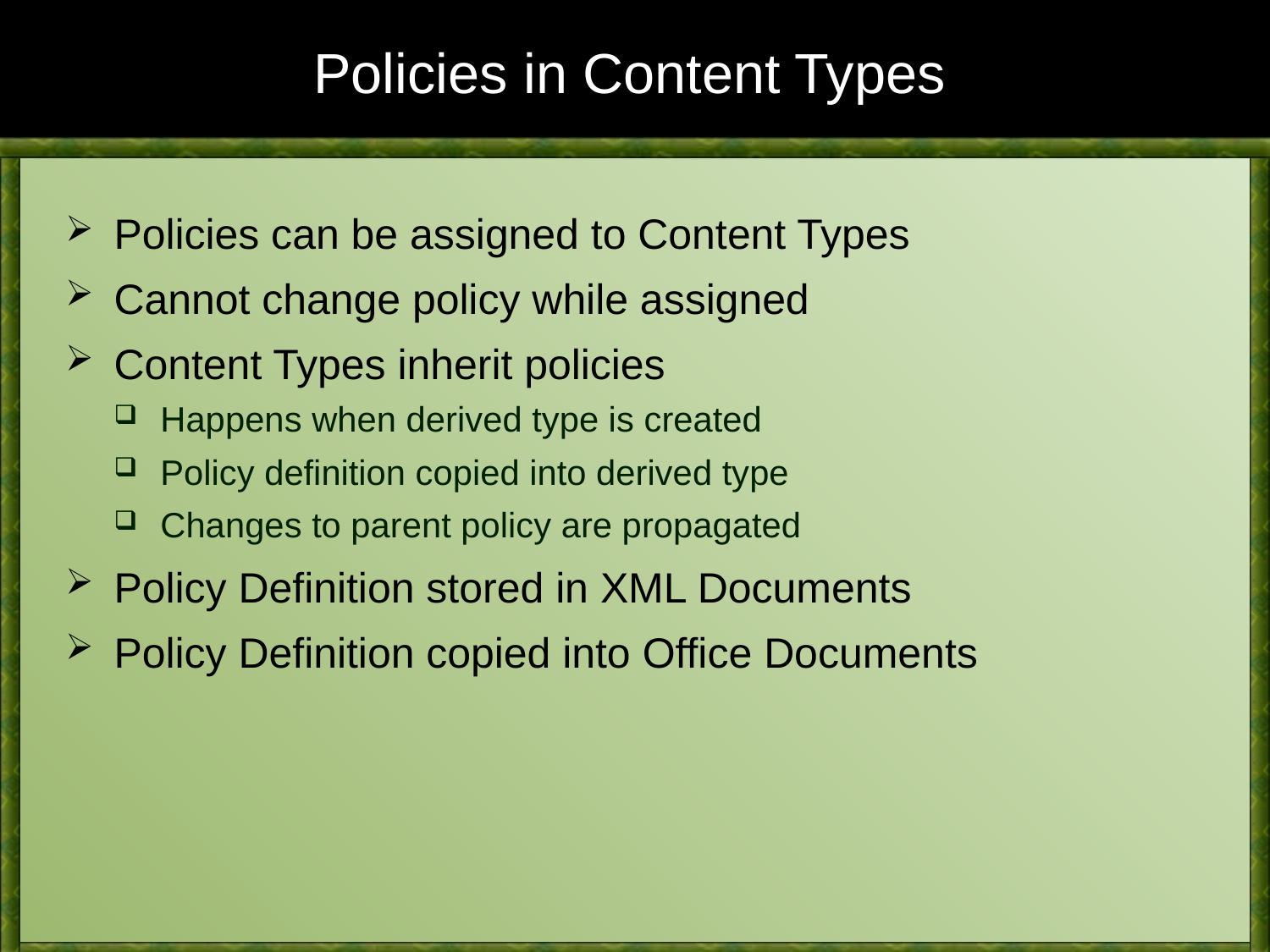

# Policies in Content Types
Policies can be assigned to Content Types
Cannot change policy while assigned
Content Types inherit policies
Happens when derived type is created
Policy definition copied into derived type
Changes to parent policy are propagated
Policy Definition stored in XML Documents
Policy Definition copied into Office Documents